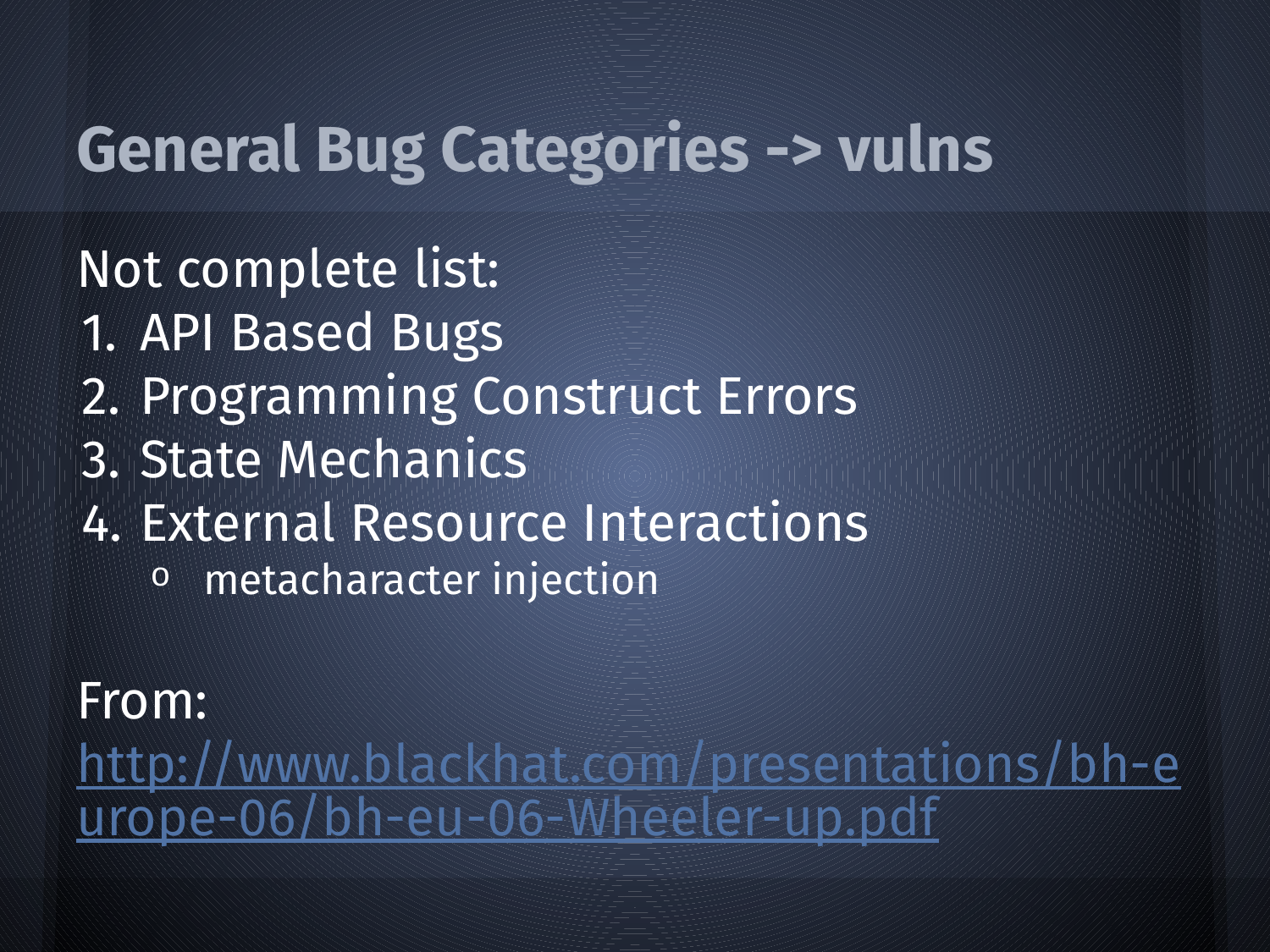

# General Bug Categories -> vulns
Not complete list:
API Based Bugs
Programming Construct Errors
State Mechanics
External Resource Interactions
metacharacter injection

From: http://www.blackhat.com/presentations/bh-europe-06/bh-eu-06-Wheeler-up.pdf